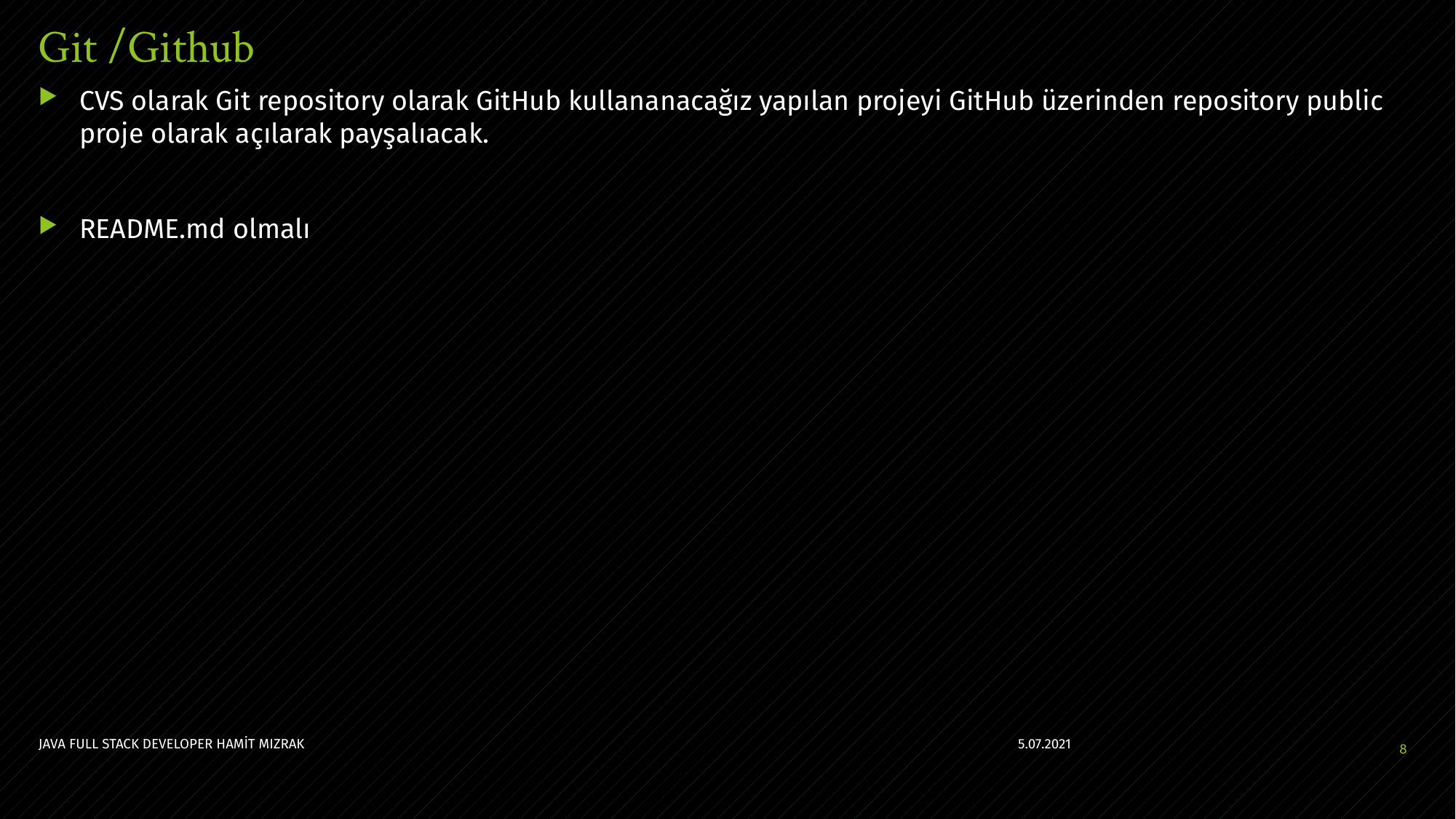

# Git /Github
CVS olarak Git repository olarak GitHub kullananacağız yapılan projeyi GitHub üzerinden repository public proje olarak açılarak payşalıacak.

README.md olmalı

JAVA FULL STACK DEVELOPER HAMİT MIZRAK
5.07.2021
8